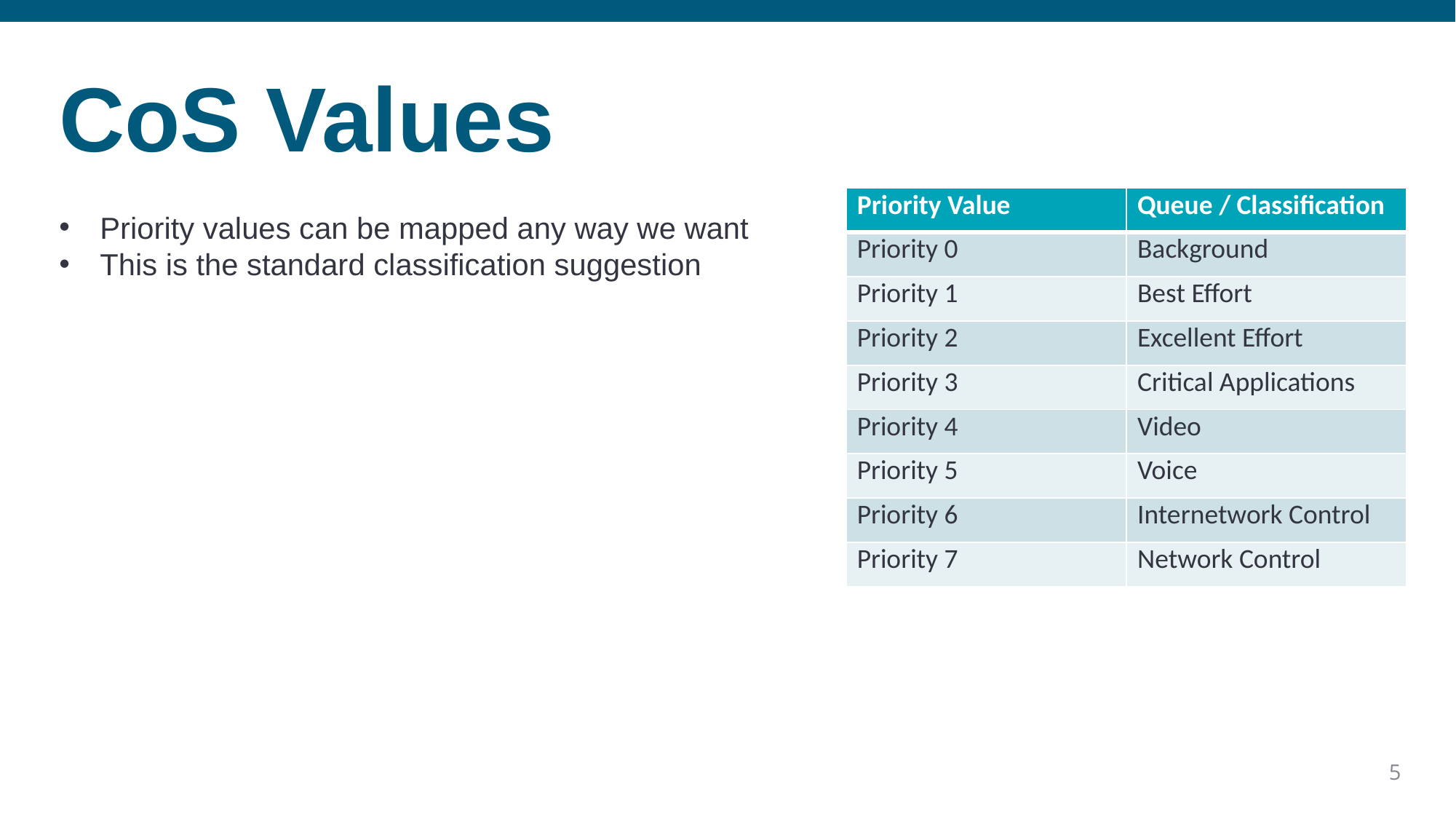

# CoS Values
| Priority Value | Queue / Classification |
| --- | --- |
| Priority 0 | Background |
| Priority 1 | Best Effort |
| Priority 2 | Excellent Effort |
| Priority 3 | Critical Applications |
| Priority 4 | Video |
| Priority 5 | Voice |
| Priority 6 | Internetwork Control |
| Priority 7 | Network Control |
Priority values can be mapped any way we want
This is the standard classification suggestion